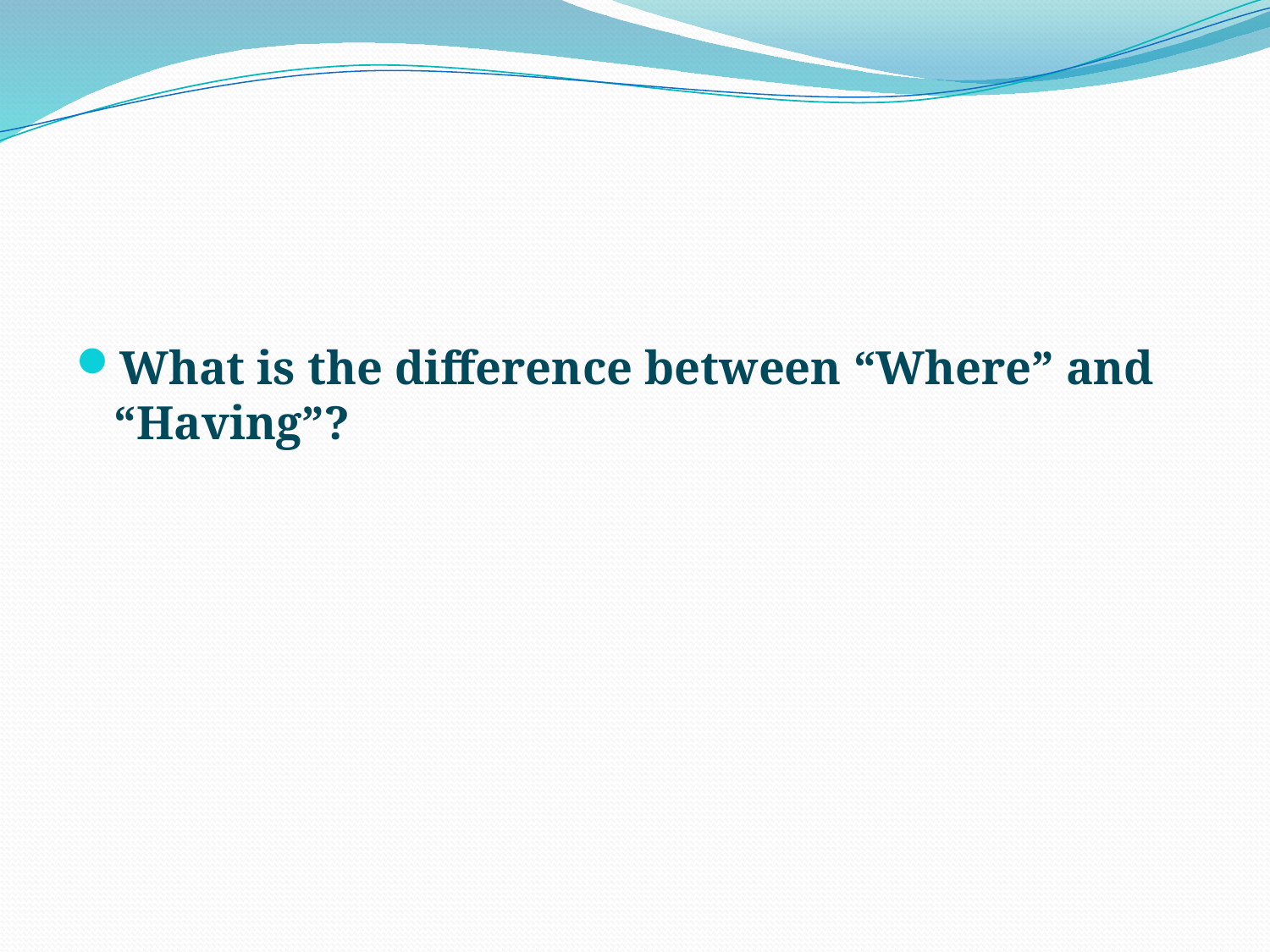

#

What is the difference between “Where” and “Having”?